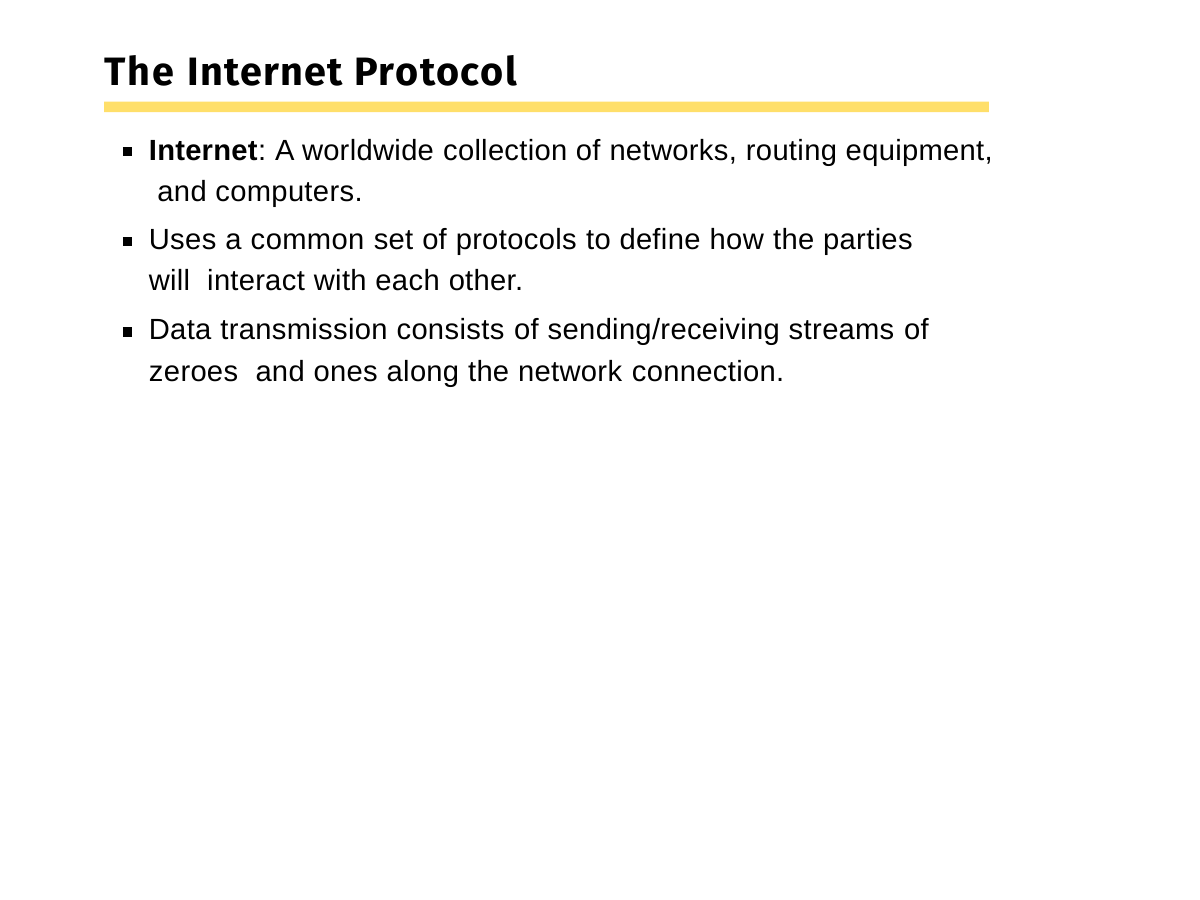

# The Internet Protocol
Internet: A worldwide collection of networks, routing equipment,  and computers.
Uses a common set of protocols to define how the parties will  interact with each other.
Data transmission consists of sending/receiving streams of zeroes  and ones along the network connection.